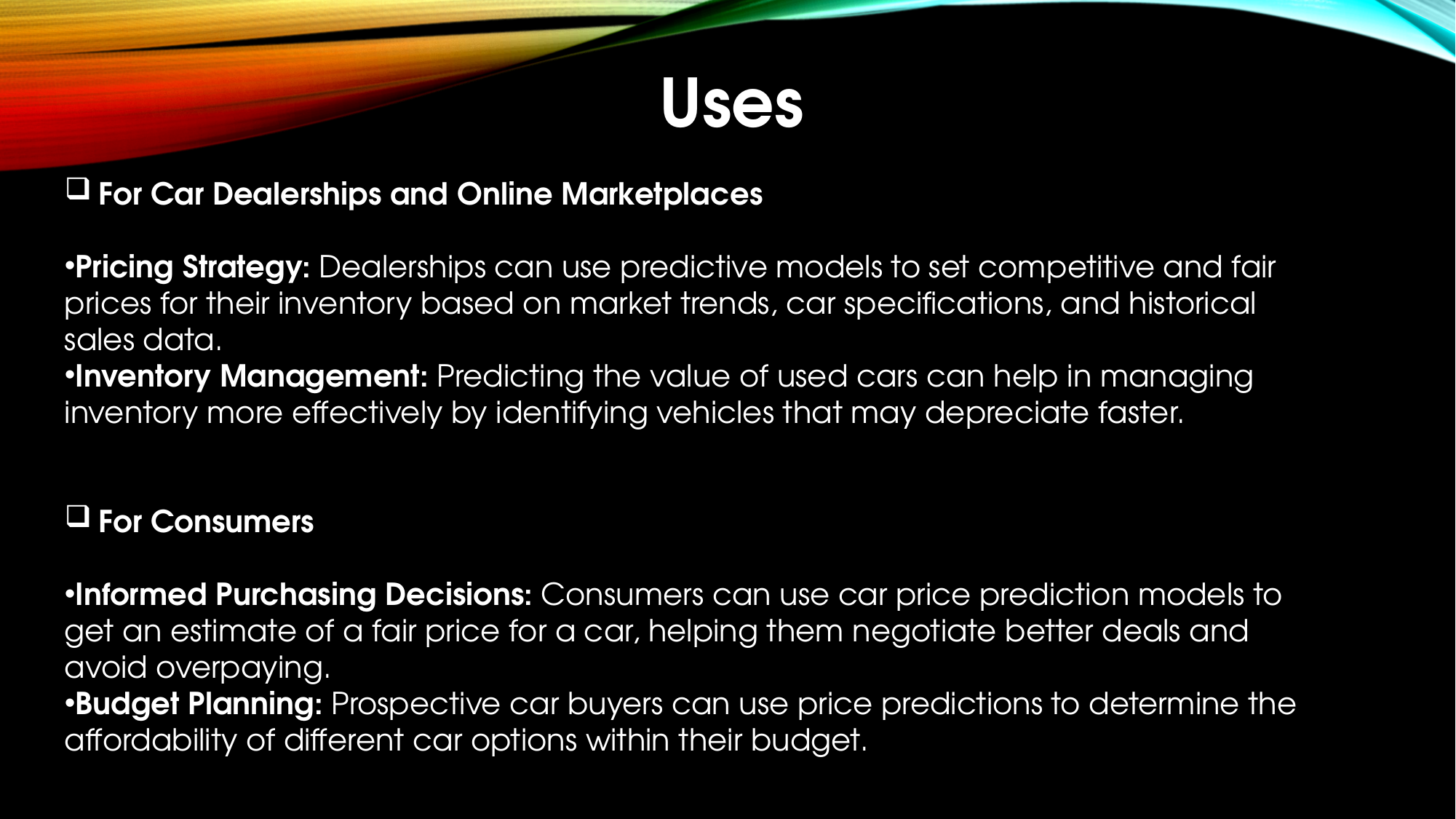

Uses
For Car Dealerships and Online Marketplaces

Pricing Strategy: Dealerships can use predictive models to set competitive and fair prices for their inventory based on market trends, car specifications, and historical sales data.
Inventory Management: Predicting the value of used cars can help in managing inventory more effectively by identifying vehicles that may depreciate faster.

For Consumers

Informed Purchasing Decisions: Consumers can use car price prediction models to get an estimate of a fair price for a car, helping them negotiate better deals and avoid overpaying.
Budget Planning: Prospective car buyers can use price predictions to determine the affordability of different car options within their budget.